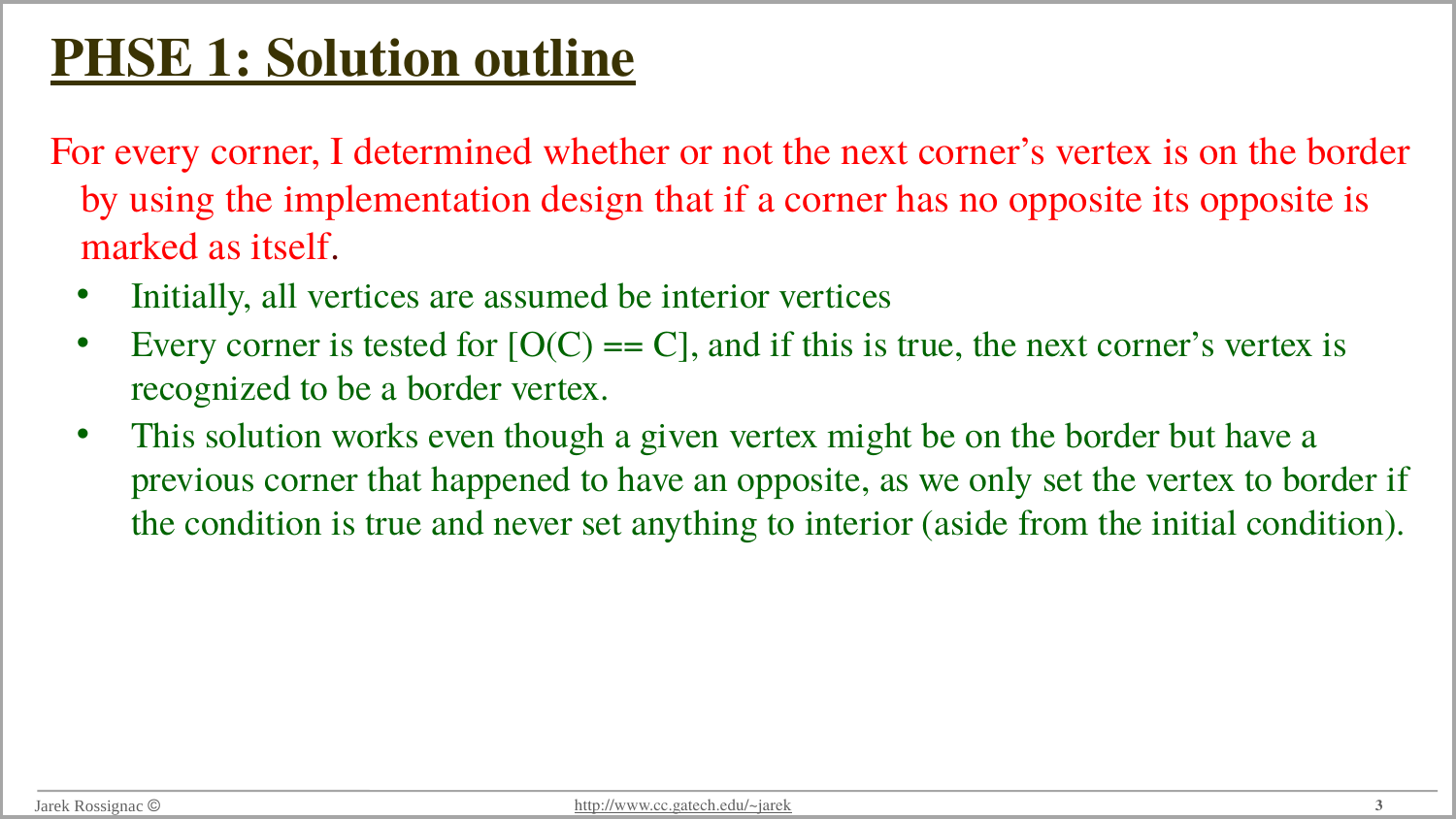

# PHSE 1: Solution outline
For every corner, I determined whether or not the next corner’s vertex is on the border by using the implementation design that if a corner has no opposite its opposite is marked as itself.
Initially, all vertices are assumed be interior vertices
Every corner is tested for [O(C) == C], and if this is true, the next corner’s vertex is recognized to be a border vertex.
This solution works even though a given vertex might be on the border but have a previous corner that happened to have an opposite, as we only set the vertex to border if the condition is true and never set anything to interior (aside from the initial condition).